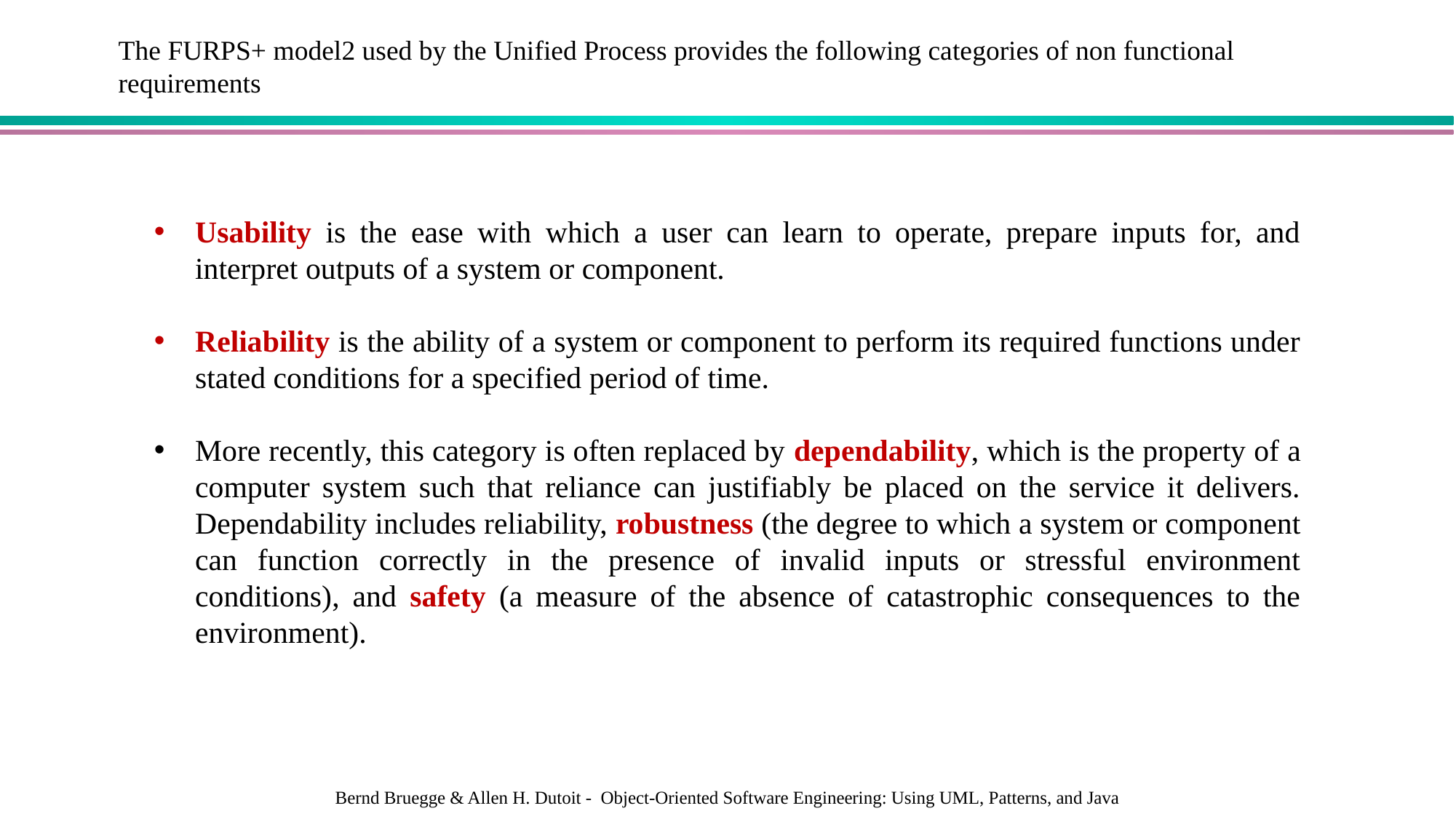

The FURPS+ model2 used by the Unified Process provides the following categories of non functional requirements
Usability is the ease with which a user can learn to operate, prepare inputs for, and interpret outputs of a system or component.

Reliability is the ability of a system or component to perform its required functions under stated conditions for a specified period of time.

More recently, this category is often replaced by dependability, which is the property of a computer system such that reliance can justifiably be placed on the service it delivers. Dependability includes reliability, robustness (the degree to which a system or component can function correctly in the presence of invalid inputs or stressful environment conditions), and safety (a measure of the absence of catastrophic consequences to the environment).

Bernd Bruegge & Allen H. Dutoit -  Object-Oriented Software Engineering: Using UML, Patterns, and Java